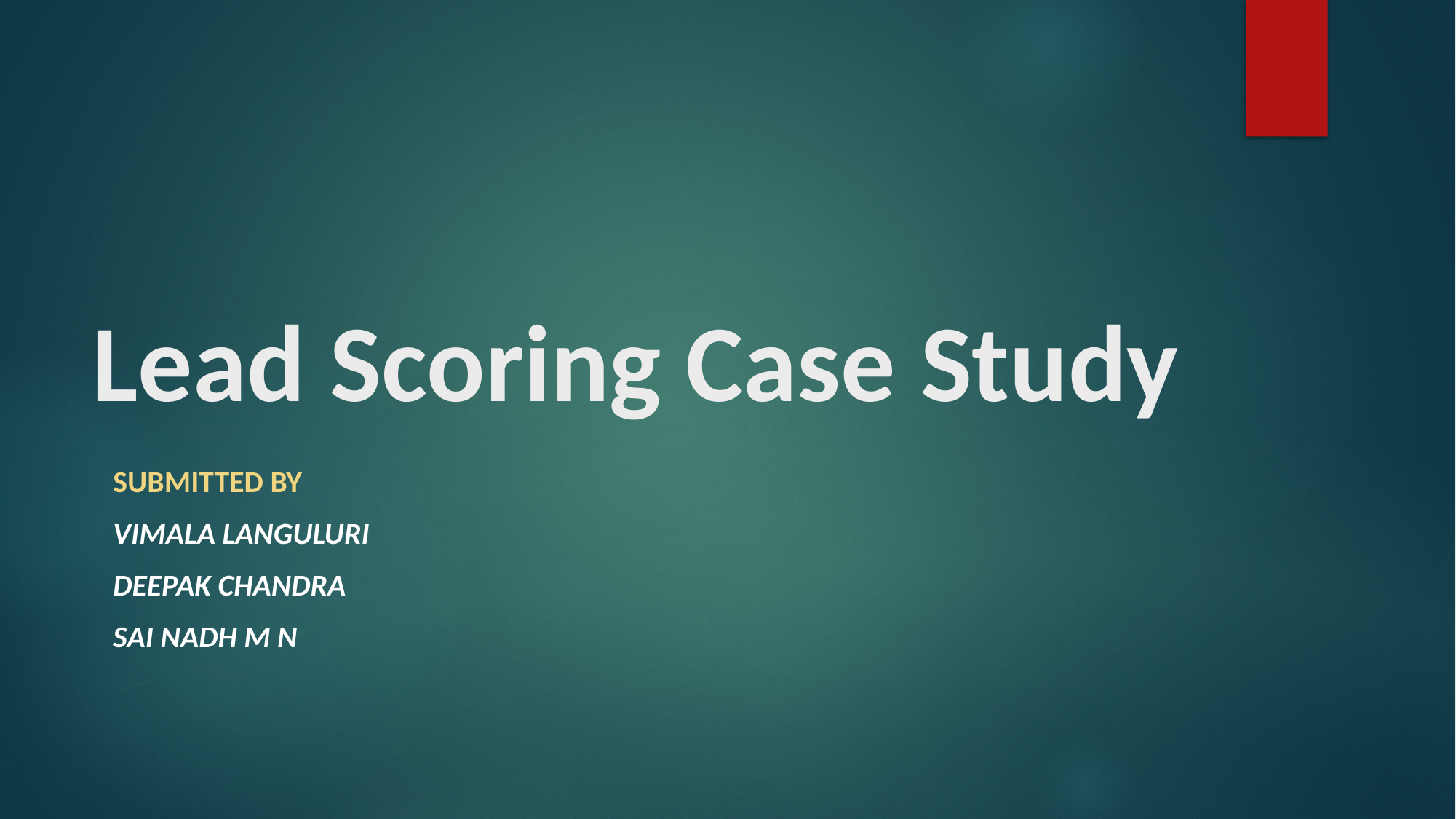

# Lead Scoring Case Study
Submitted By
Vimala Languluri
Deepak Chandra
Sai nadh m n